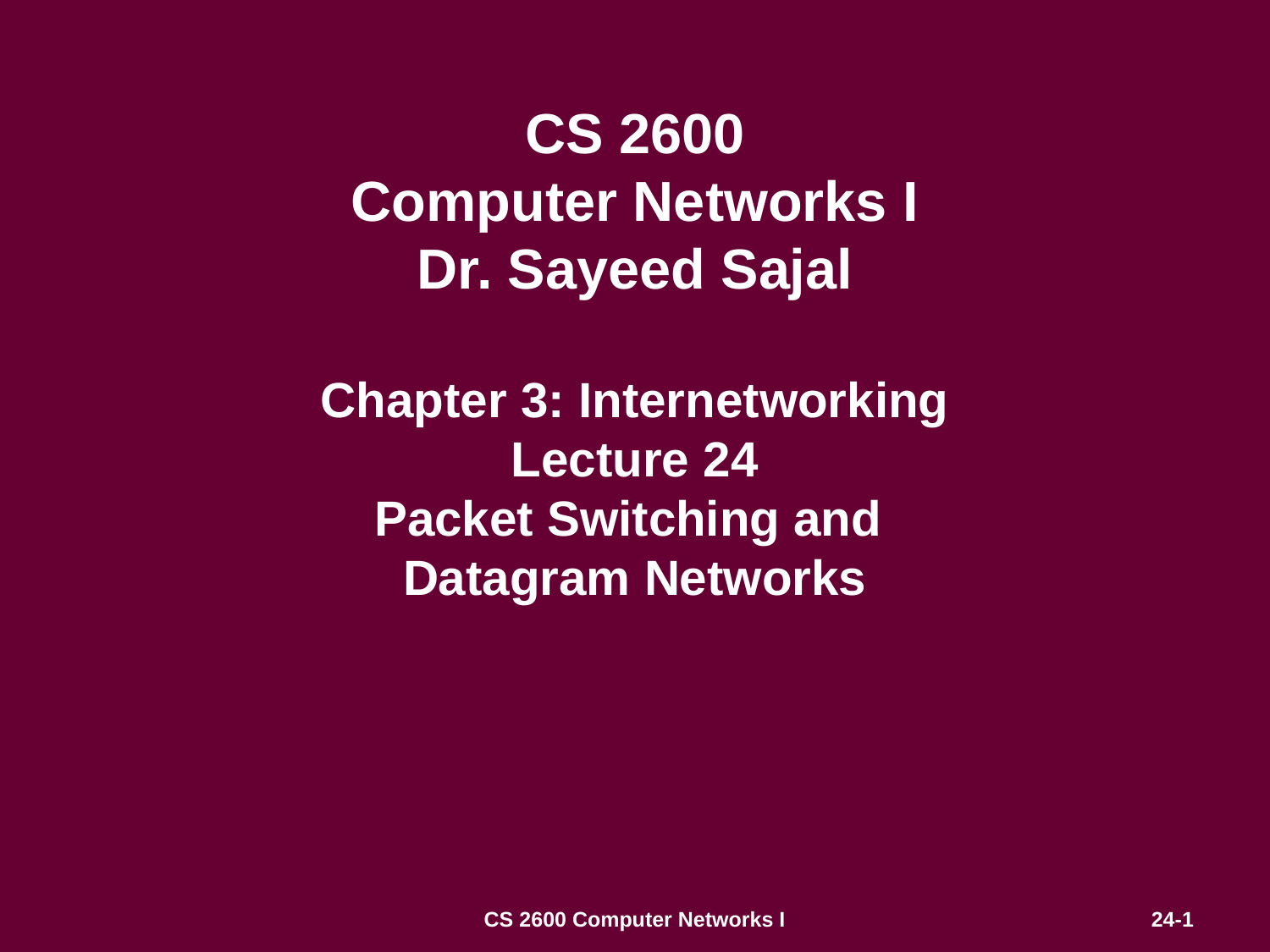

# CS 2600 Computer Networks I
Dr. Sayeed Sajal
Chapter 3: Internetworking
Lecture 24
Packet Switching and
Datagram Networks

CS 2600 Computer Networks I
24-1